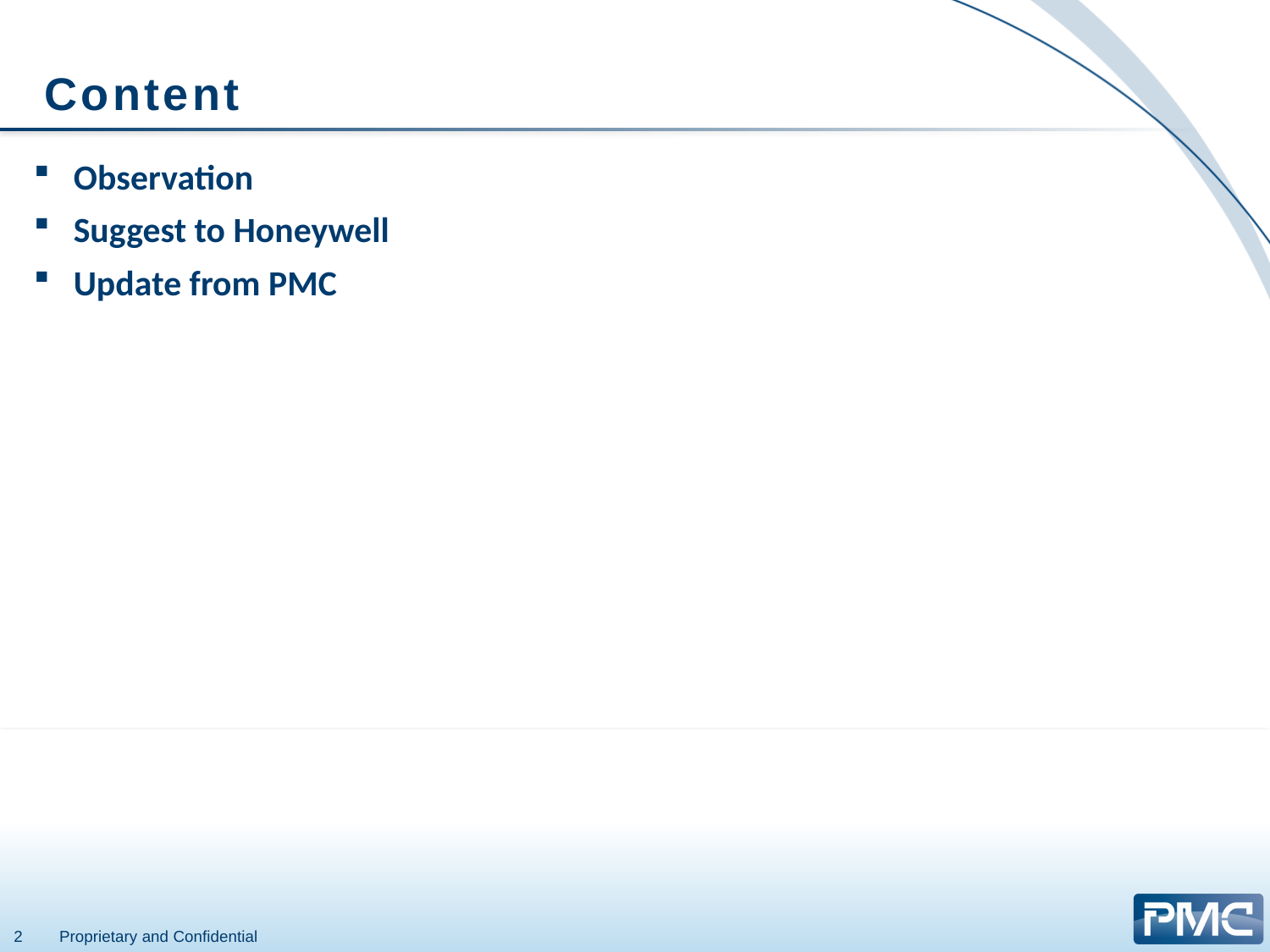

# Content
Observation
Suggest to Honeywell
Update from PMC